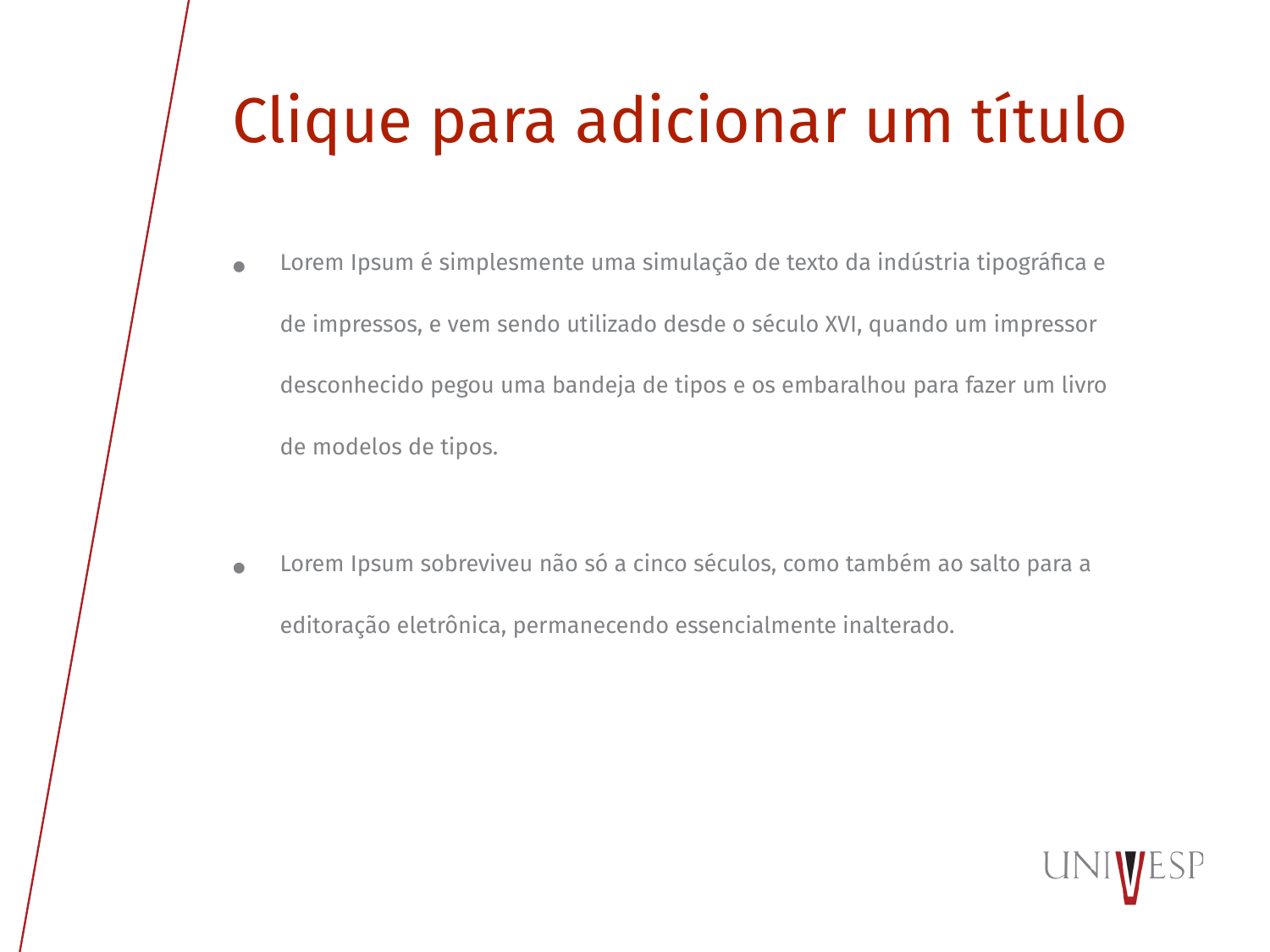

# Clique para adicionar um título
Lorem Ipsum é simplesmente uma simulação de texto da indústria tipográfica e de impressos, e vem sendo utilizado desde o século XVI, quando um impressor desconhecido pegou uma bandeja de tipos e os embaralhou para fazer um livro de modelos de tipos.
Lorem Ipsum sobreviveu não só a cinco séculos, como também ao salto para a editoração eletrônica, permanecendo essencialmente inalterado.